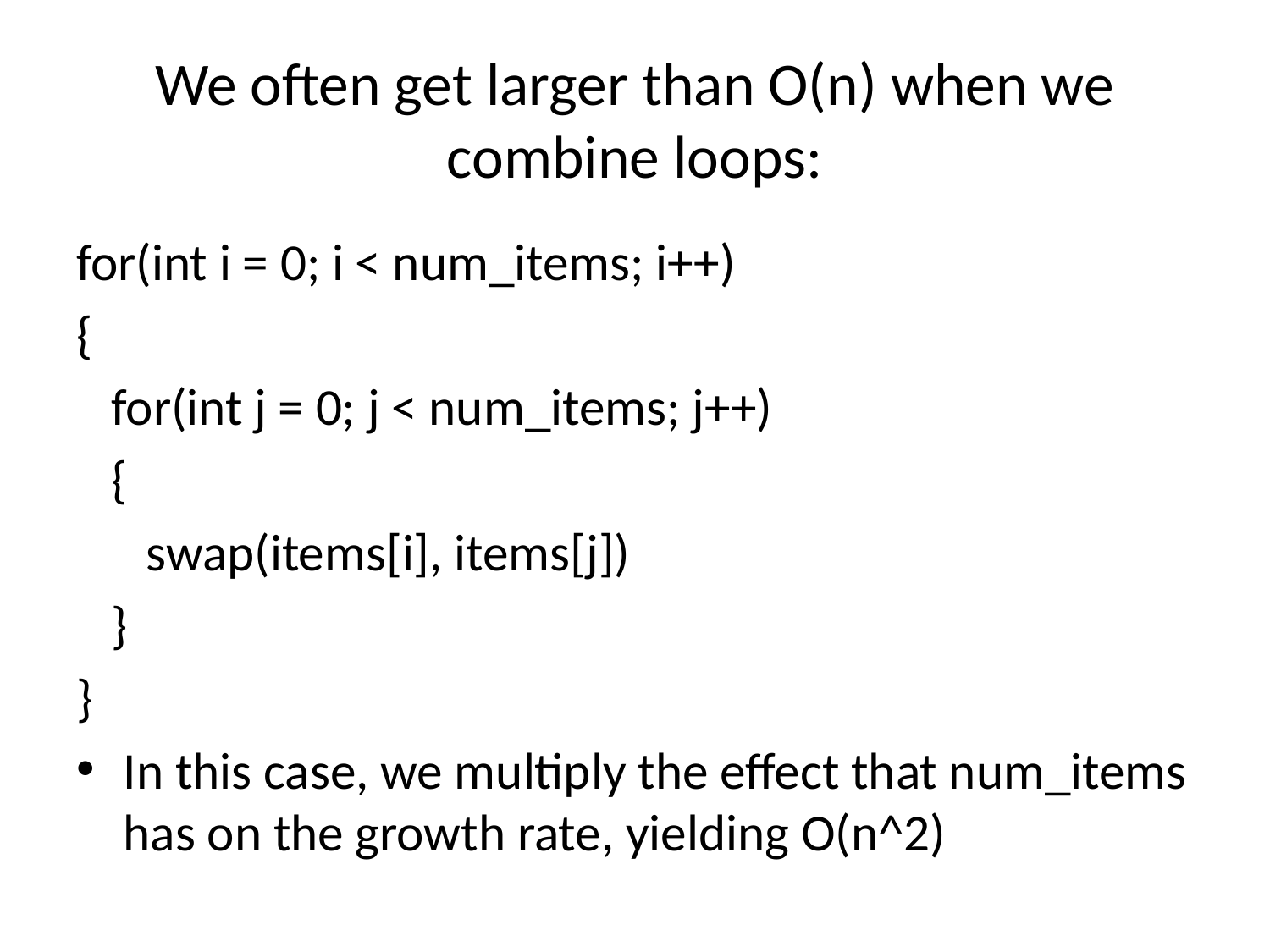

# We often get larger than O(n) when we combine loops:
for(int i = 0; i < num_items; i++)
{
   for(int j = 0; j < num_items; j++)
   {
      swap(items[i], items[j])
   }
}
In this case, we multiply the effect that num_items has on the growth rate, yielding O(n^2)